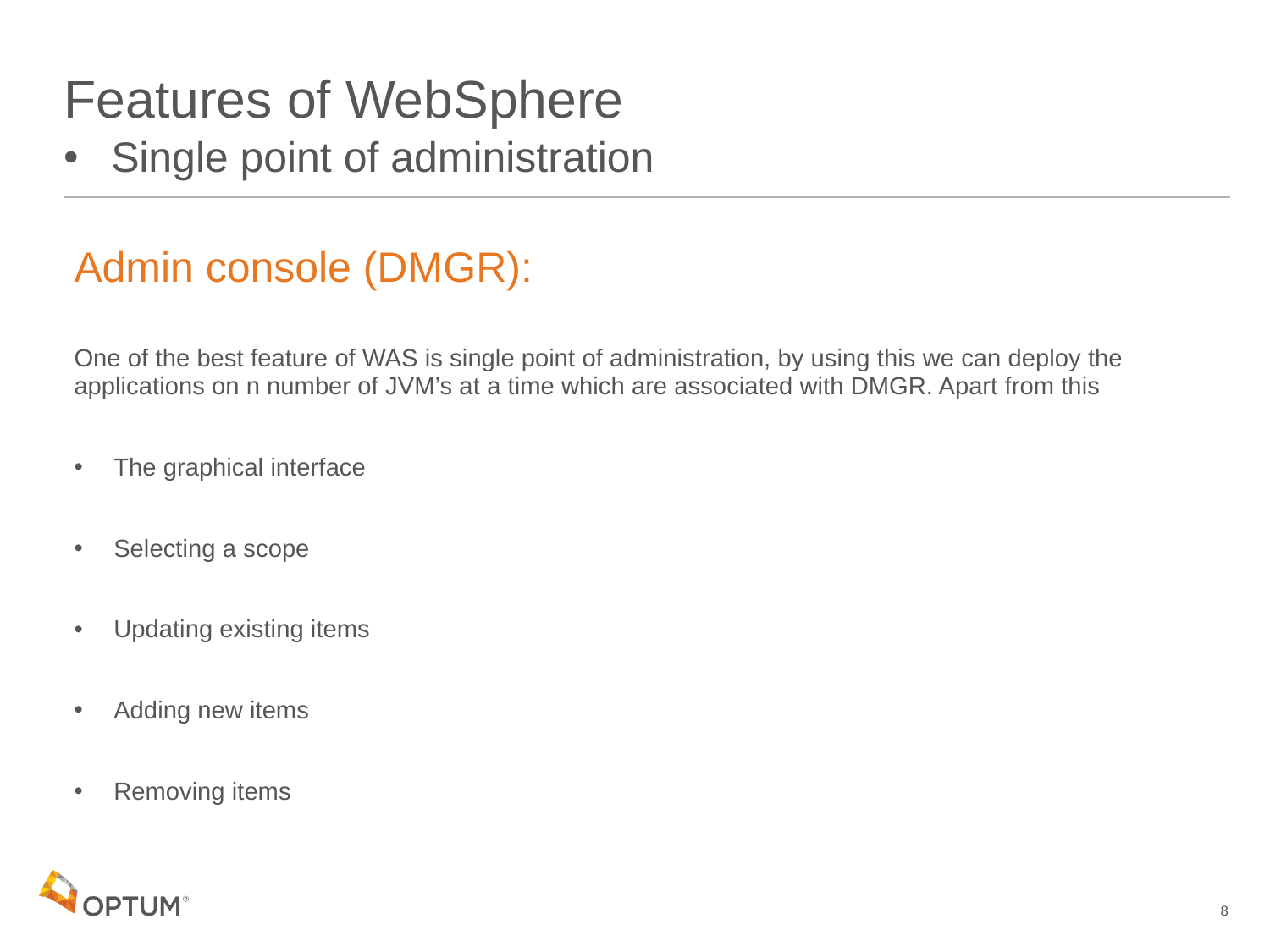

# Features of WebSphere
Single point of administration
Admin console (DMGR):
One of the best feature of WAS is single point of administration, by using this we can deploy the applications on n number of JVM’s at a time which are associated with DMGR. Apart from this
The graphical interface
Selecting a scope
Updating existing items
Adding new items
Removing items

8